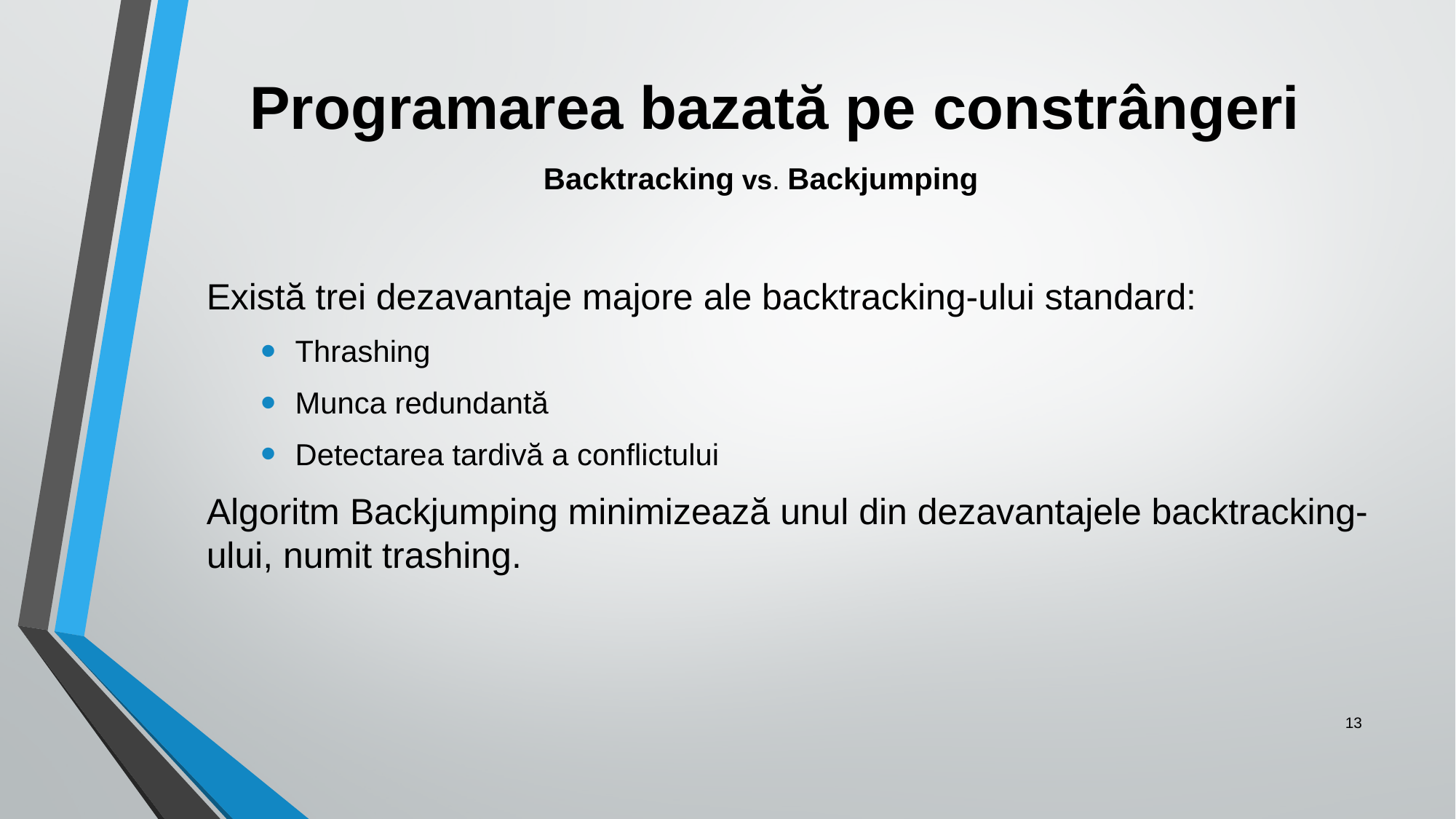

# Programarea bazată pe constrângeri
Backtracking vs. Backjumping
Există trei dezavantaje majore ale backtracking-ului standard:
Thrashing
Munca redundantă
Detectarea tardivă a conflictului
Algoritm Backjumping minimizează unul din dezavantajele backtracking-ului, numit trashing.
13